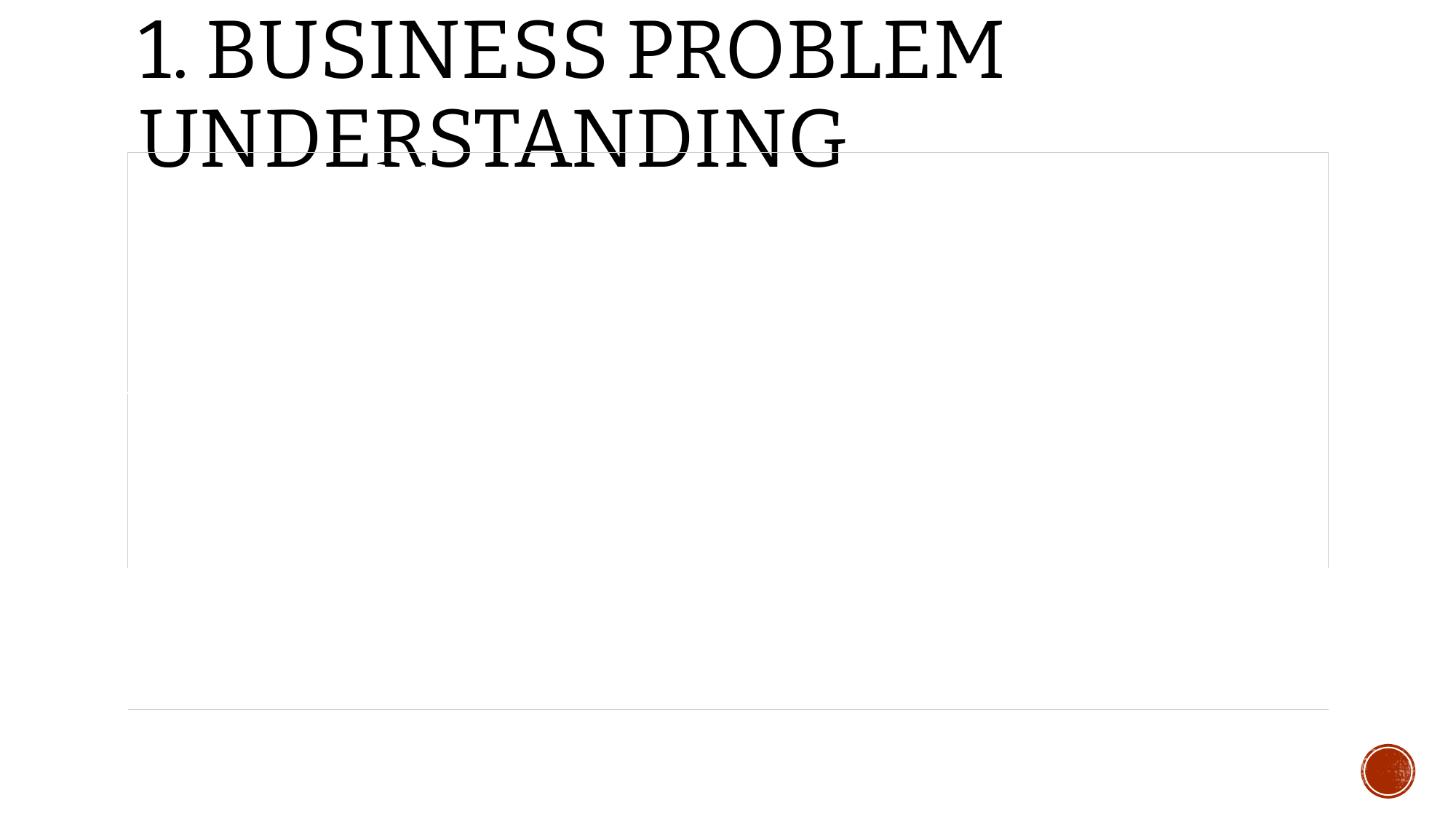

# 1. Business problem understanding
| Context ? Perumahan di kawasan California | Problem Statement ? Tantangan dari setiap developer perumahan adalah bagaimana menentukan harga perumahan yang tepat serta dimana lokasi untuk membangun perumahan agar tidak salah sasaran ketika menentukan harga dan lokasi perumahannya |
| --- | --- |
| Goals ? Tujuan dari pemodelan ini adalah untuk menentukan harga jual dari suatu rumah berdasarkan fitur-fitur yang ada di seputaran daerah California | Metric Evaluation ? RMSE, MAE, MAPE |
| Analytic Approach? Jadi, yang perlu kita lakukan adalah menganalisis data untuk dapat menemukan pola dari fitur-fitur yang ada, yang membedakan satu properti dengan yang lainnya |  |